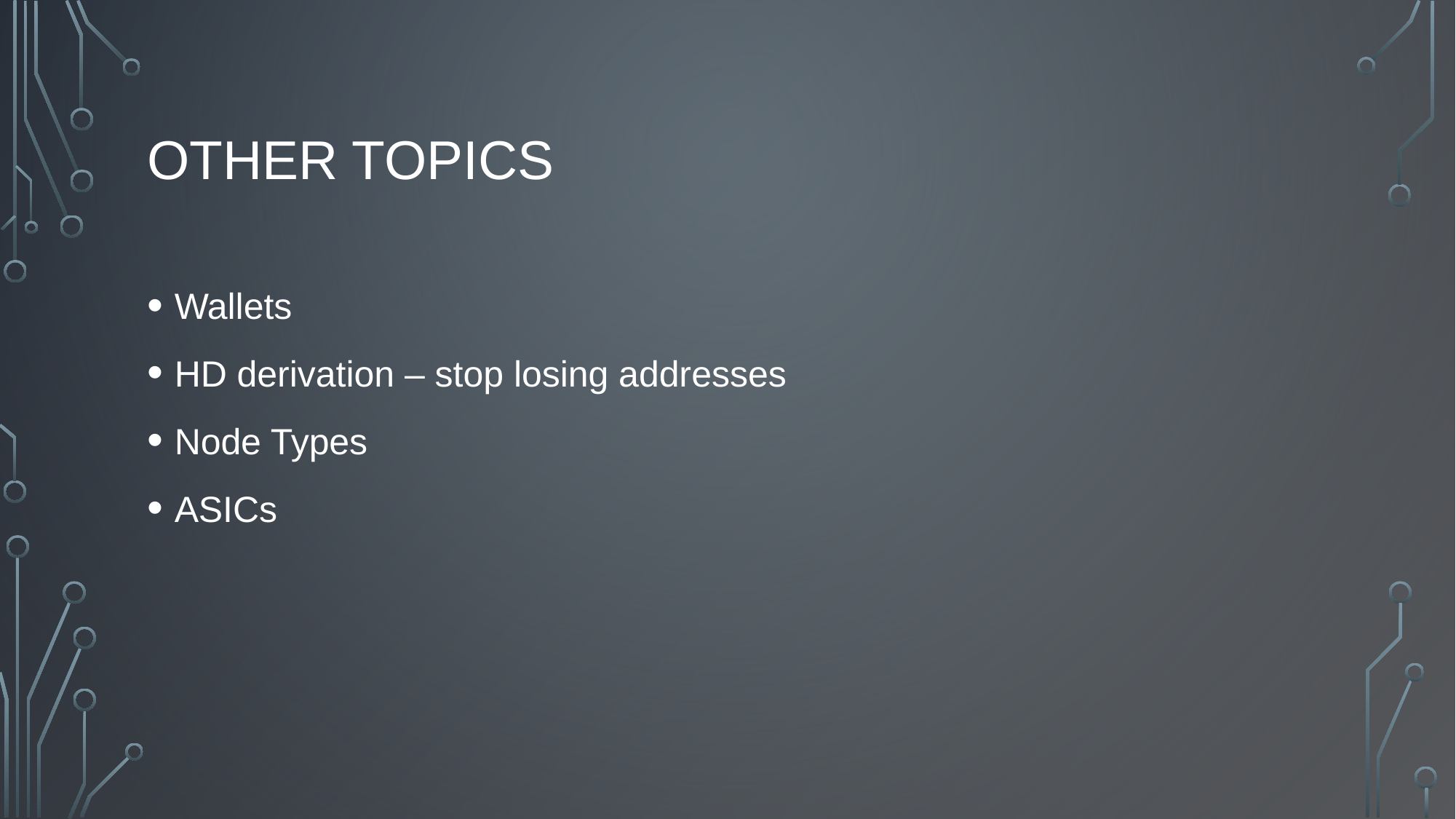

# Other Topics
Wallets
HD derivation – stop losing addresses
Node Types
ASICs